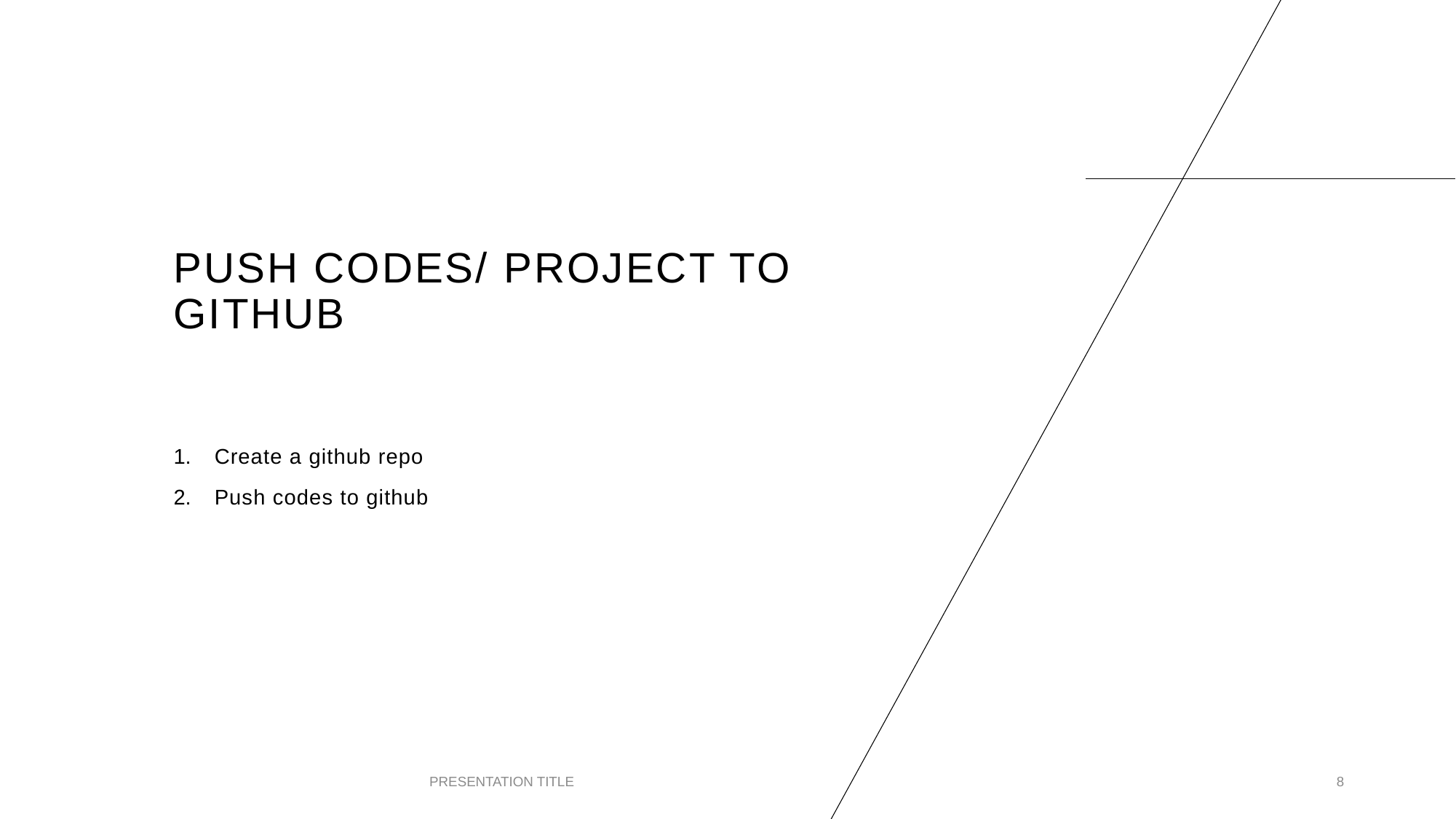

# PUSH Codes/ project to github
Create a github repo
Push codes to github

PRESENTATION TITLE
8